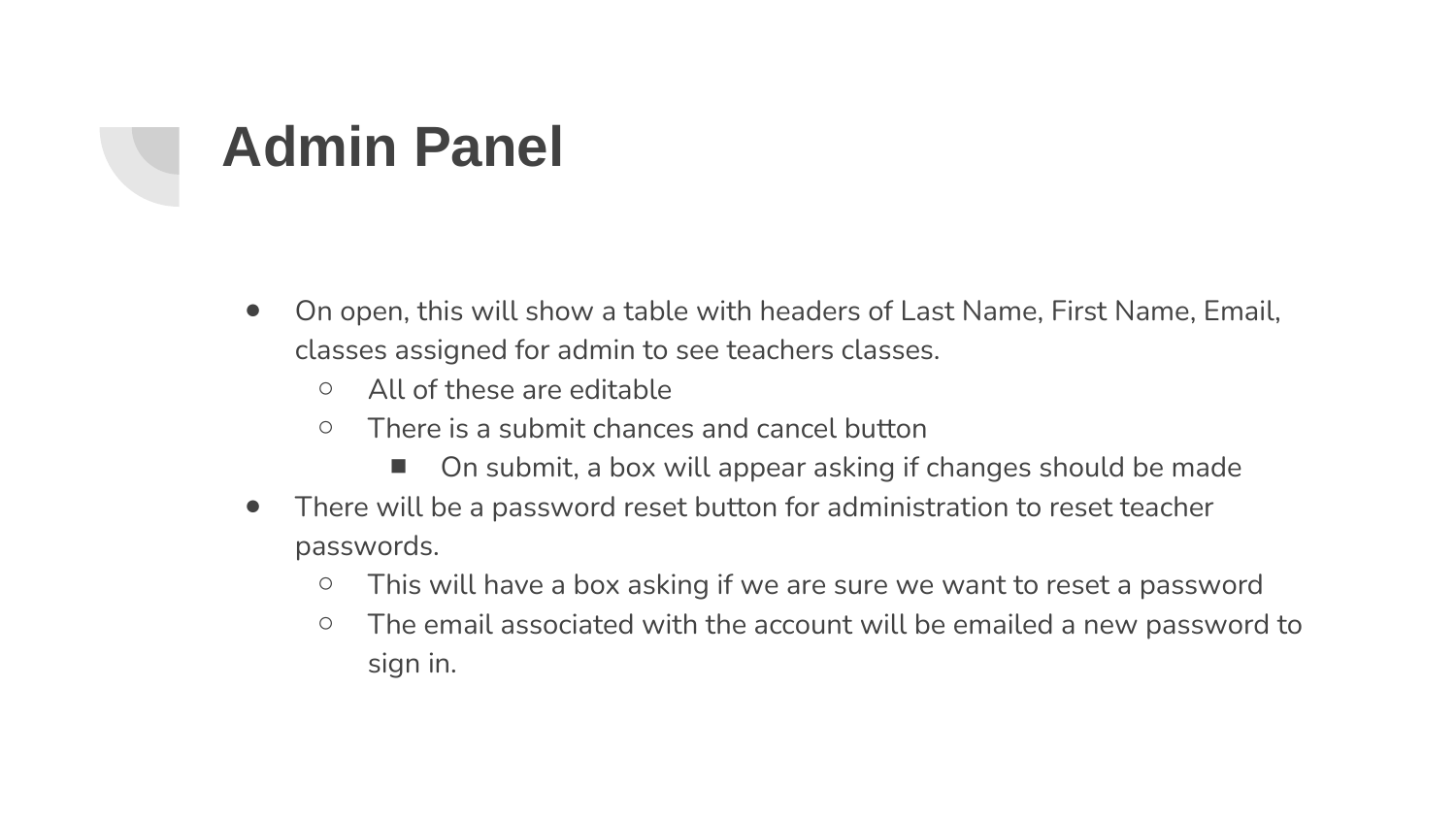

# Admin Panel
On open, this will show a table with headers of Last Name, First Name, Email, classes assigned for admin to see teachers classes.
All of these are editable
There is a submit chances and cancel button
On submit, a box will appear asking if changes should be made
There will be a password reset button for administration to reset teacher passwords.
This will have a box asking if we are sure we want to reset a password
The email associated with the account will be emailed a new password to sign in.